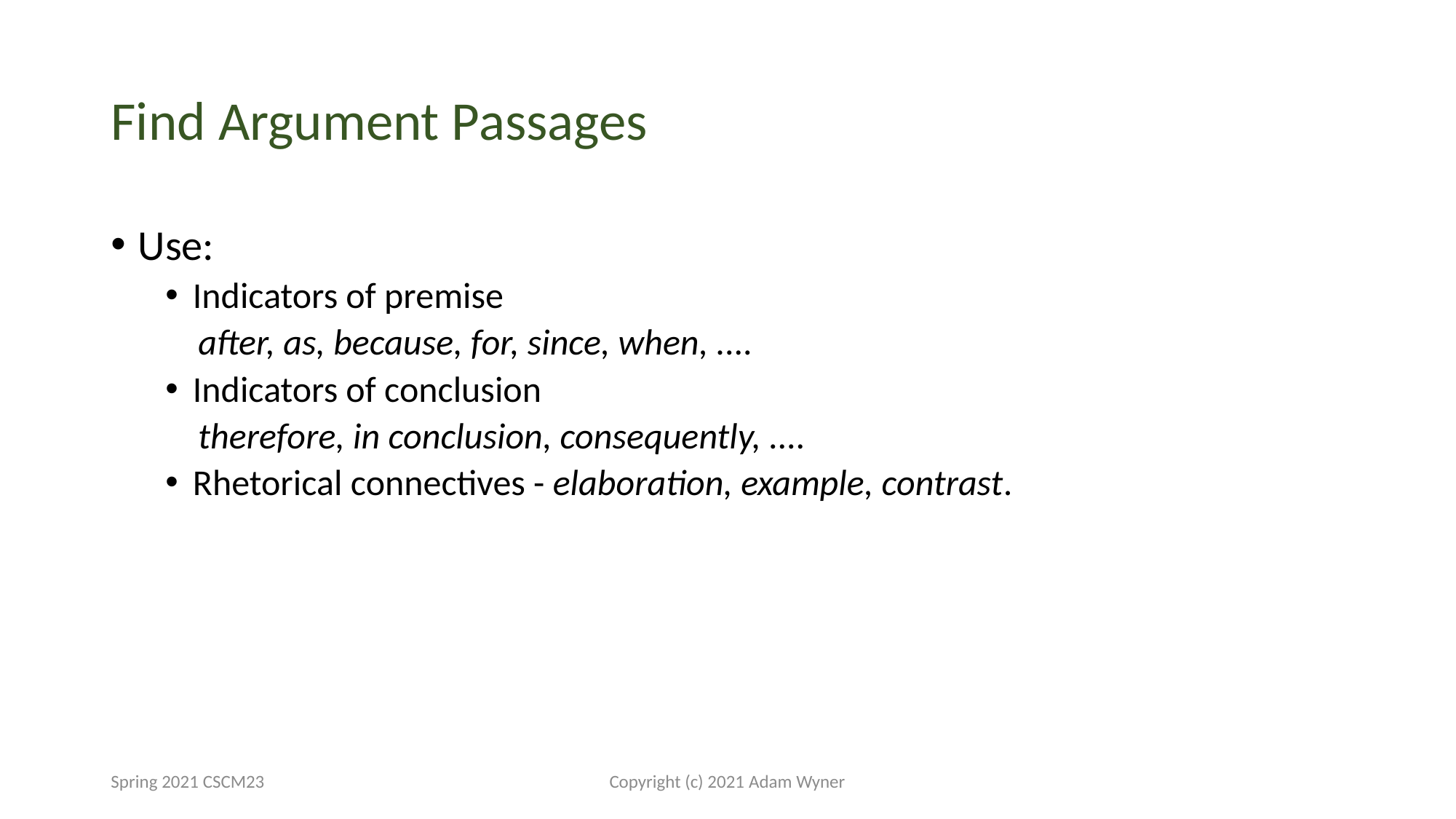

# Find Argument Passages
Use:
Indicators of premise
    after, as, because, for, since, when, ....
Indicators of conclusion
    therefore, in conclusion, consequently, ....
Rhetorical connectives - elaboration, example, contrast.
Spring 2021 CSCM23
Copyright (c) 2021 Adam Wyner